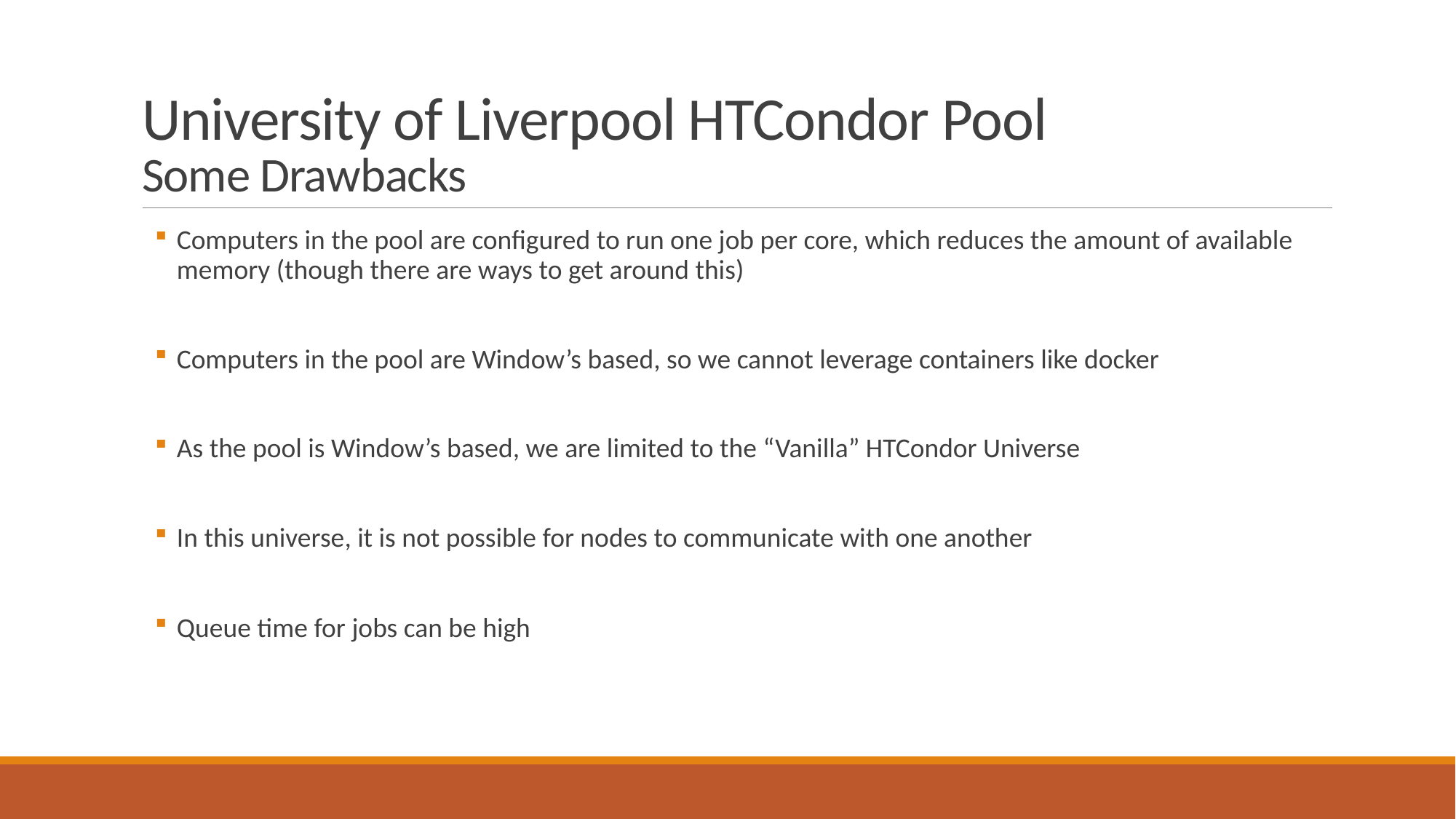

# University of Liverpool HTCondor Pool Some Drawbacks
Computers in the pool are configured to run one job per core, which reduces the amount of available memory (though there are ways to get around this)

Computers in the pool are Window’s based, so we cannot leverage containers like docker

As the pool is Window’s based, we are limited to the “Vanilla” HTCondor Universe

In this universe, it is not possible for nodes to communicate with one another

Queue time for jobs can be high